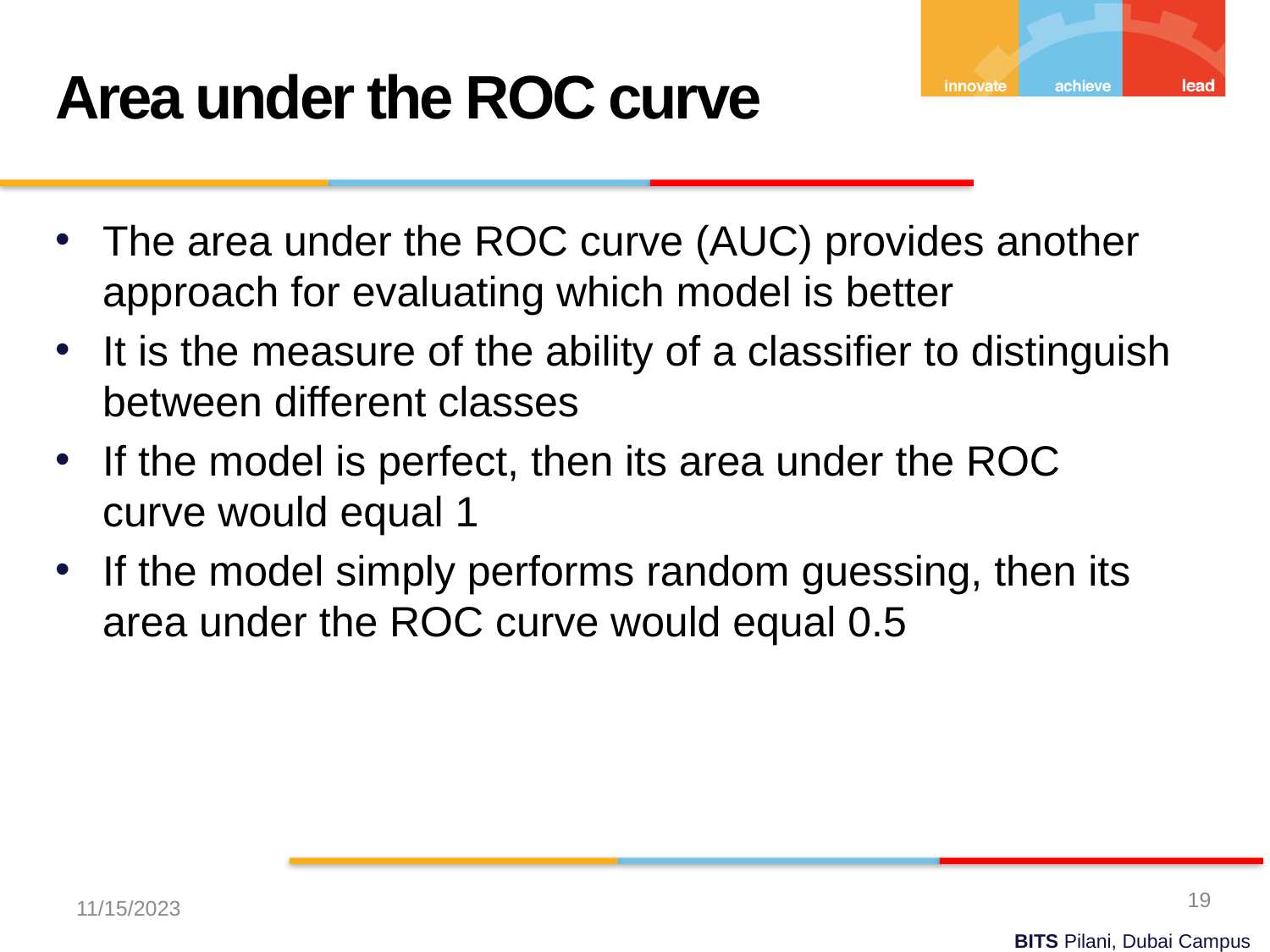

Area under the ROC curve
The area under the ROC curve (AUC) provides another approach for evaluating which model is better
It is the measure of the ability of a classifier to distinguish between different classes
If the model is perfect, then its area under the ROC curve would equal 1
If the model simply performs random guessing, then its area under the ROC curve would equal 0.5
19
11/15/2023